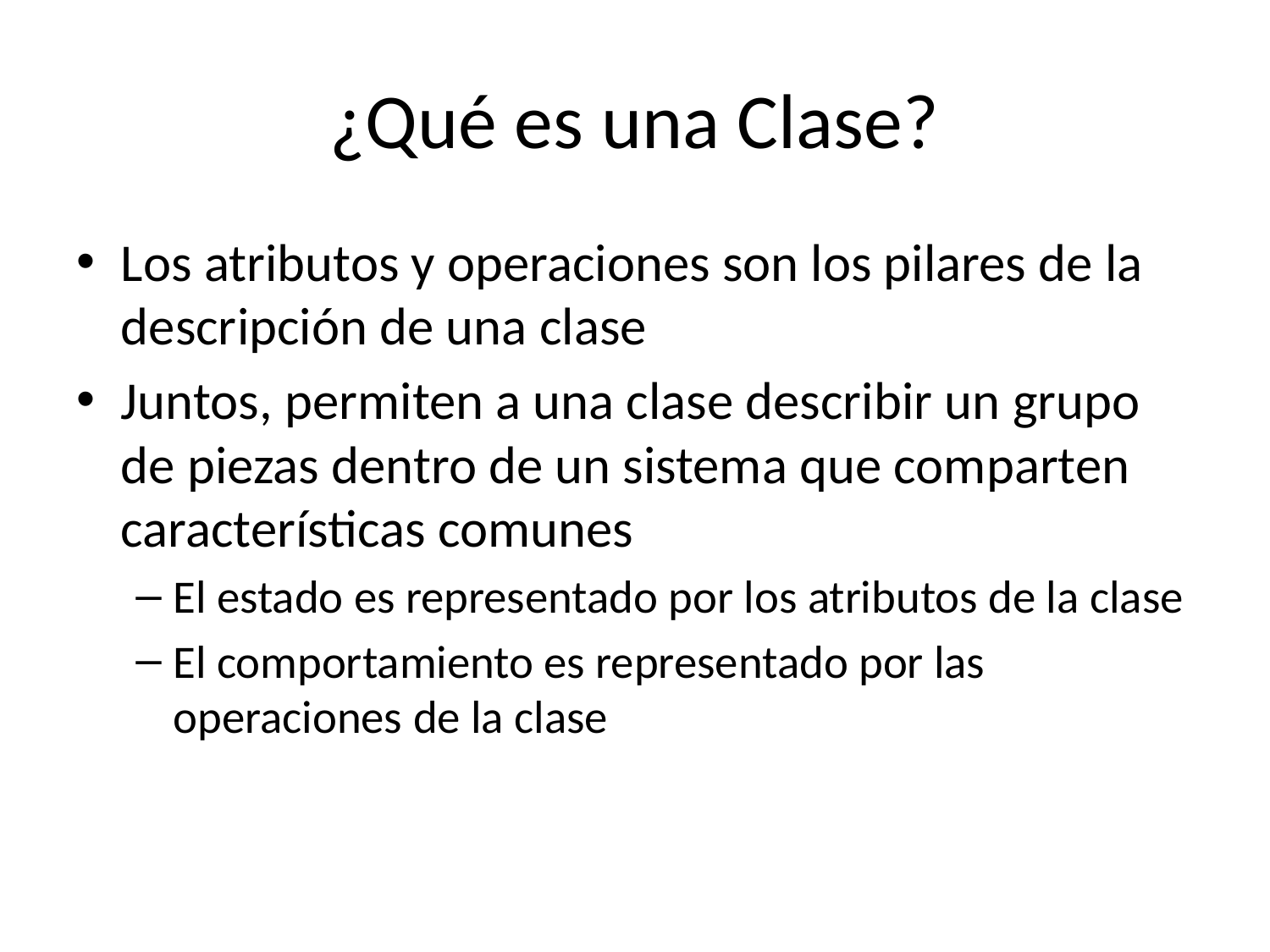

# ¿Qué es una Clase?
Los atributos y operaciones son los pilares de la descripción de una clase
Juntos, permiten a una clase describir un grupo de piezas dentro de un sistema que comparten características comunes
El estado es representado por los atributos de la clase
El comportamiento es representado por las operaciones de la clase